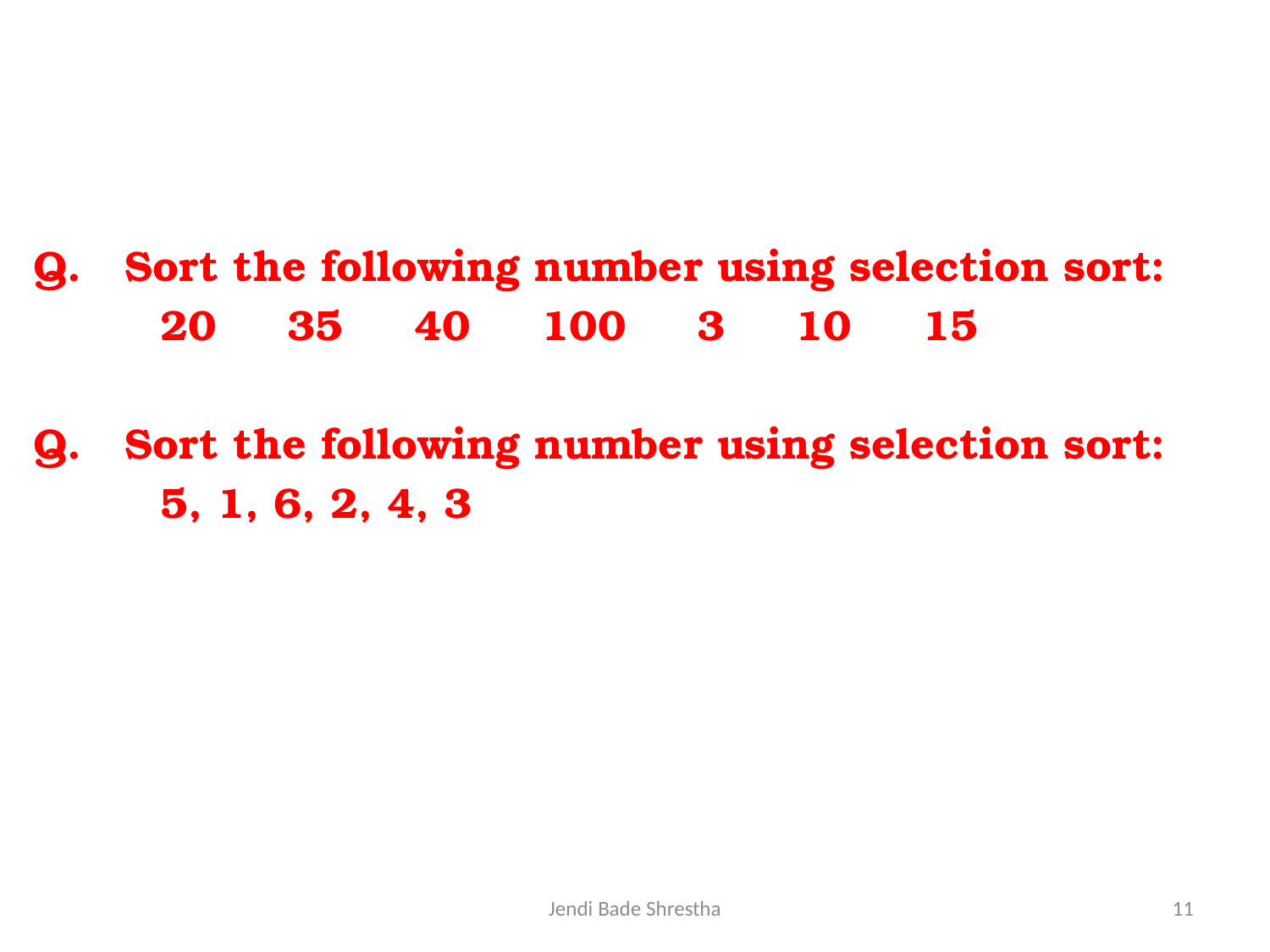

Q.   Sort the following number using selection sort:
	20	35	40	100	  3	10	15

Q.   Sort the following number using selection sort:
	5, 1, 6, 2, 4, 3
Jendi Bade Shrestha
11